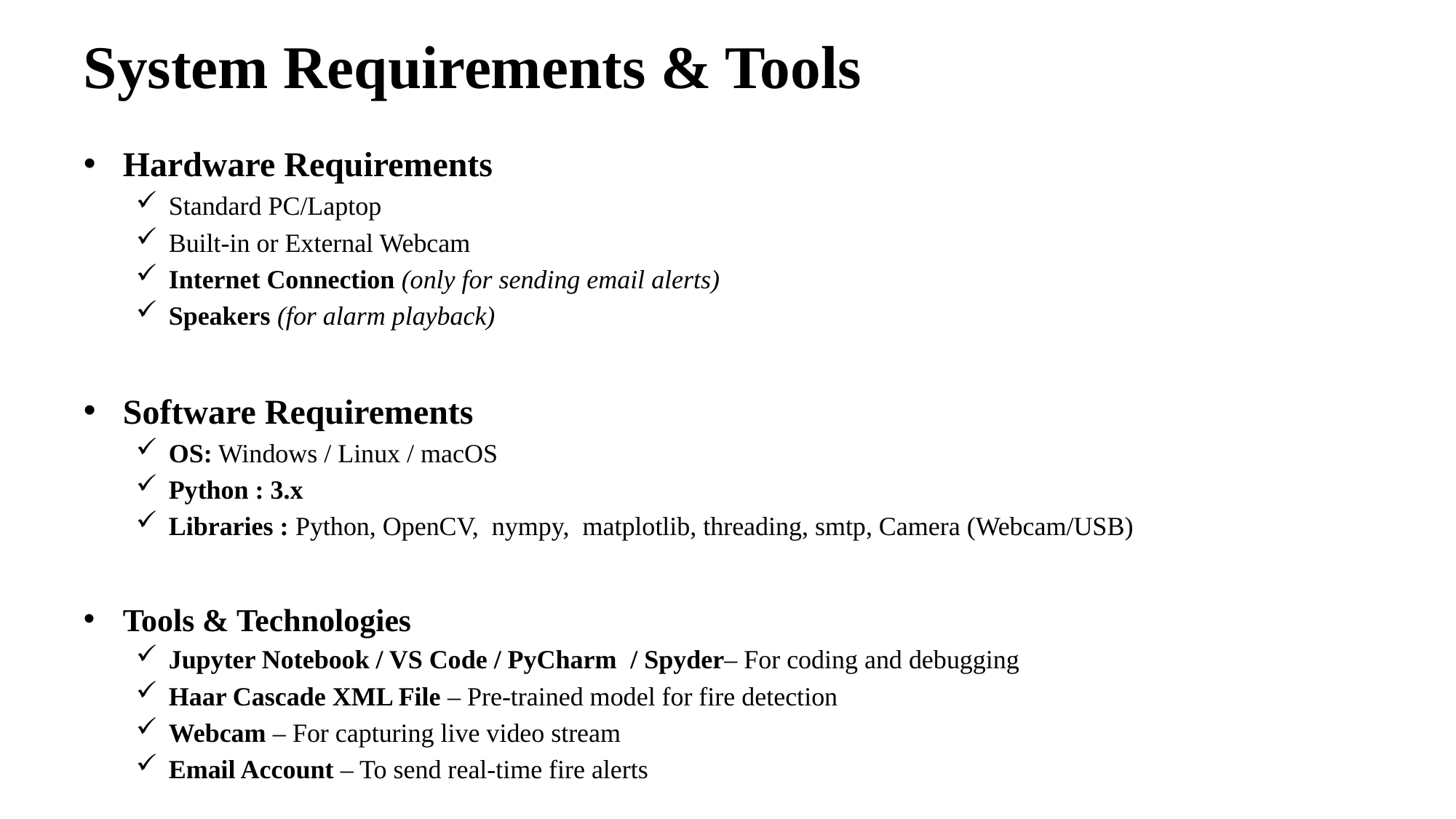

# System Requirements & Tools
Hardware Requirements
Standard PC/Laptop
Built-in or External Webcam
Internet Connection (only for sending email alerts)
Speakers (for alarm playback)

Software Requirements
OS: Windows / Linux / macOS
Python : 3.x
Libraries : Python, OpenCV,  nympy,  matplotlib, threading, smtp, Camera (Webcam/USB)

Tools & Technologies
Jupyter Notebook / VS Code / PyCharm  / Spyder– For coding and debugging
Haar Cascade XML File – Pre-trained model for fire detection
Webcam – For capturing live video stream
Email Account – To send real-time fire alerts